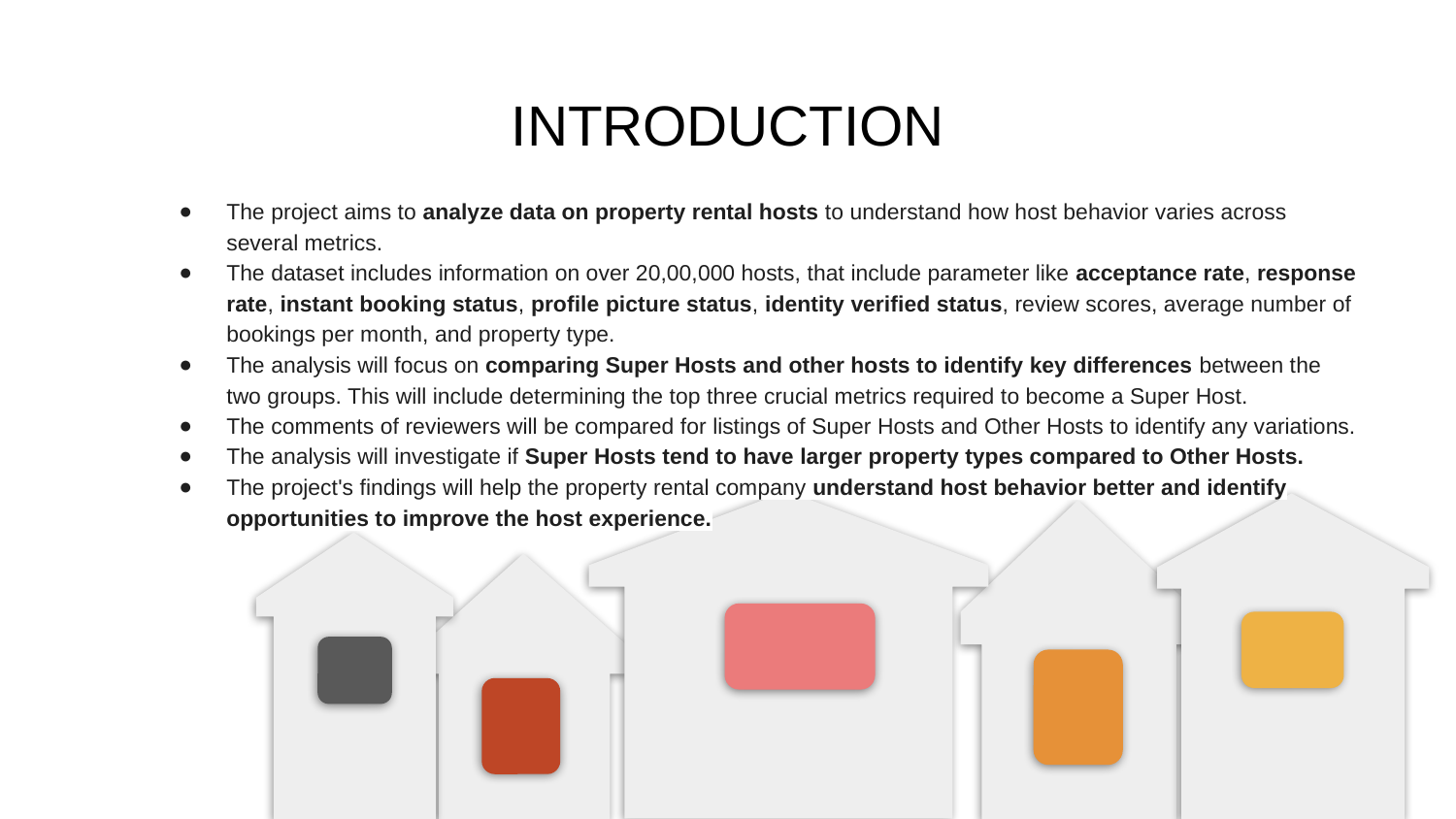

# INTRODUCTION
The project aims to analyze data on property rental hosts to understand how host behavior varies across several metrics.
The dataset includes information on over 20,00,000 hosts, that include parameter like acceptance rate, response rate, instant booking status, profile picture status, identity verified status, review scores, average number of bookings per month, and property type.
The analysis will focus on comparing Super Hosts and other hosts to identify key differences between the two groups. This will include determining the top three crucial metrics required to become a Super Host.
The comments of reviewers will be compared for listings of Super Hosts and Other Hosts to identify any variations.
The analysis will investigate if Super Hosts tend to have larger property types compared to Other Hosts.
The project's findings will help the property rental company understand host behavior better and identify opportunities to improve the host experience.